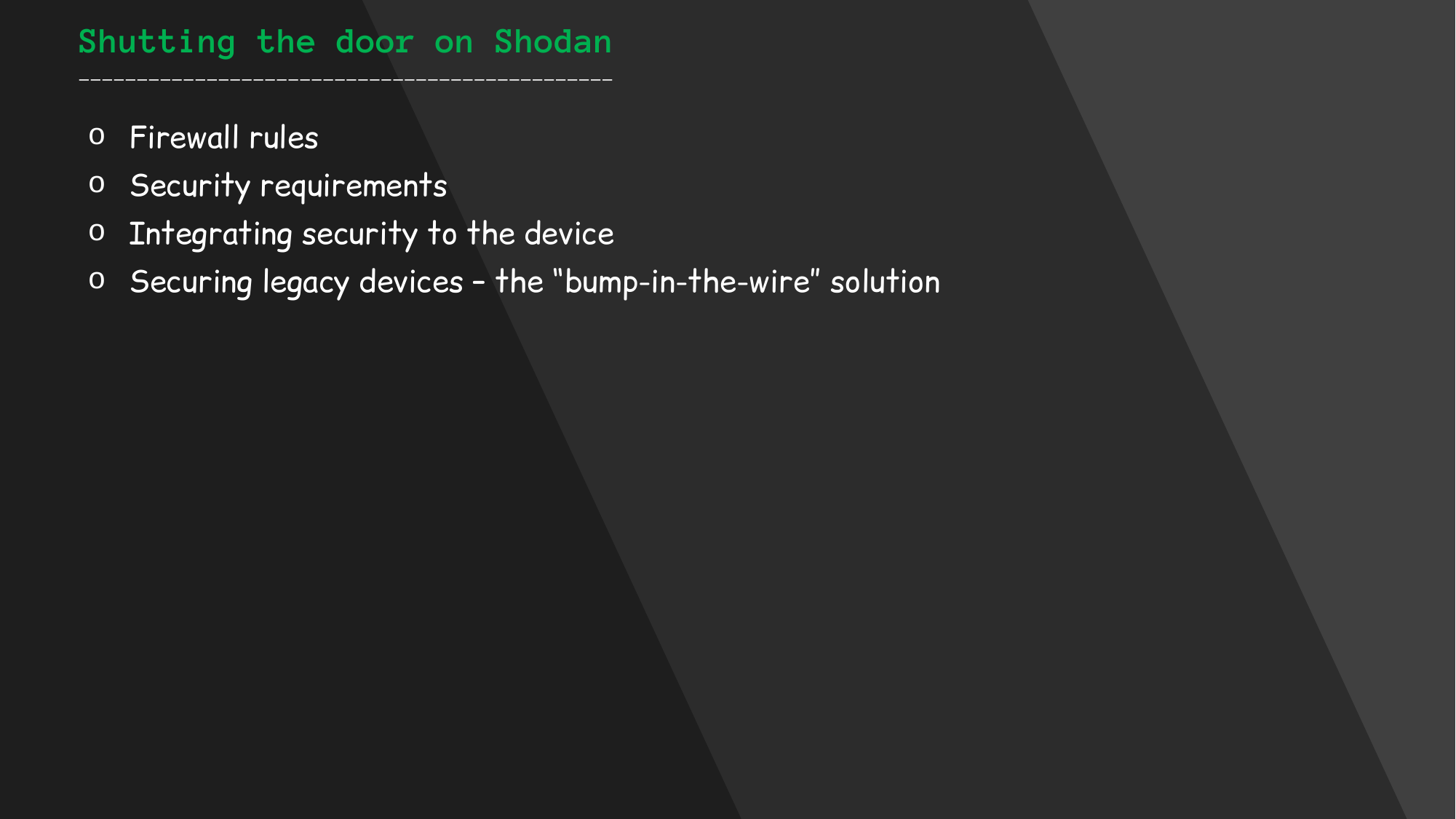

# Shutting the door on Shodan ______________________________________________

Firewall rules
Security requirements
Integrating security to the device
Securing legacy devices – the “bump-in-the-wire” solution